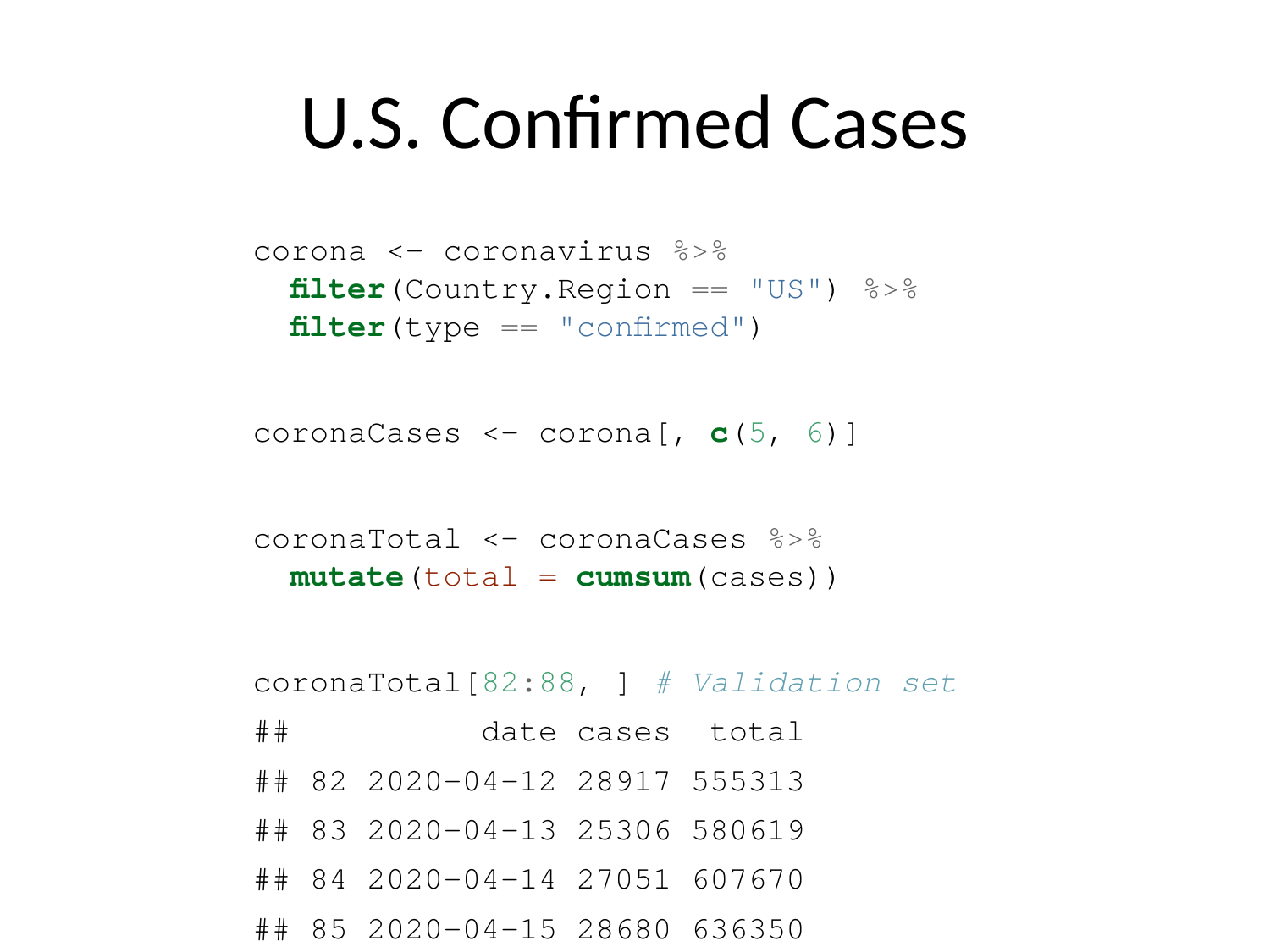

# U.S. Confirmed Cases
corona <- coronavirus %>%
  filter(Country.Region == "US") %>%
  filter(type == "confirmed")
coronaCases <- corona[, c(5, 6)]
coronaTotal <- coronaCases %>%
  mutate(total = cumsum(cases))
coronaTotal[82:88, ] # Validation set
##          date cases  total
## 82 2020-04-12 28917 555313
## 83 2020-04-13 25306 580619
## 84 2020-04-14 27051 607670
## 85 2020-04-15 28680 636350
## 86 2020-04-16 31451 667801
## 87 2020-04-17 31905 699706
## 88 2020-04-18 32491 732197